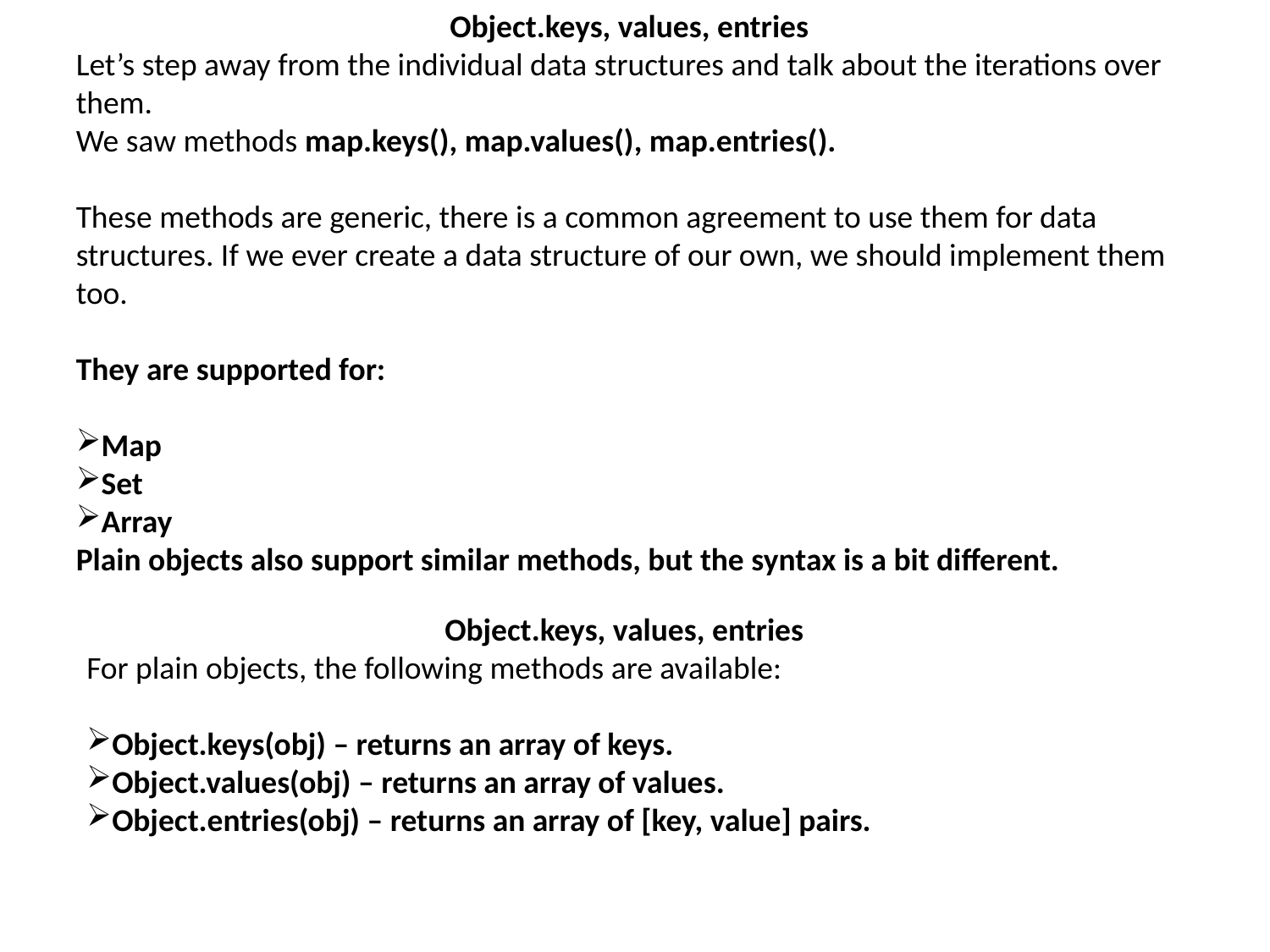

Object.keys, values, entries
Let’s step away from the individual data structures and talk about the iterations over them.
We saw methods map.keys(), map.values(), map.entries().

These methods are generic, there is a common agreement to use them for data structures. If we ever create a data structure of our own, we should implement them too.

They are supported for:

Map
Set
Array
Plain objects also support similar methods, but the syntax is a bit different.
Object.keys, values, entries
For plain objects, the following methods are available:

Object.keys(obj) – returns an array of keys.
Object.values(obj) – returns an array of values.
Object.entries(obj) – returns an array of [key, value] pairs.